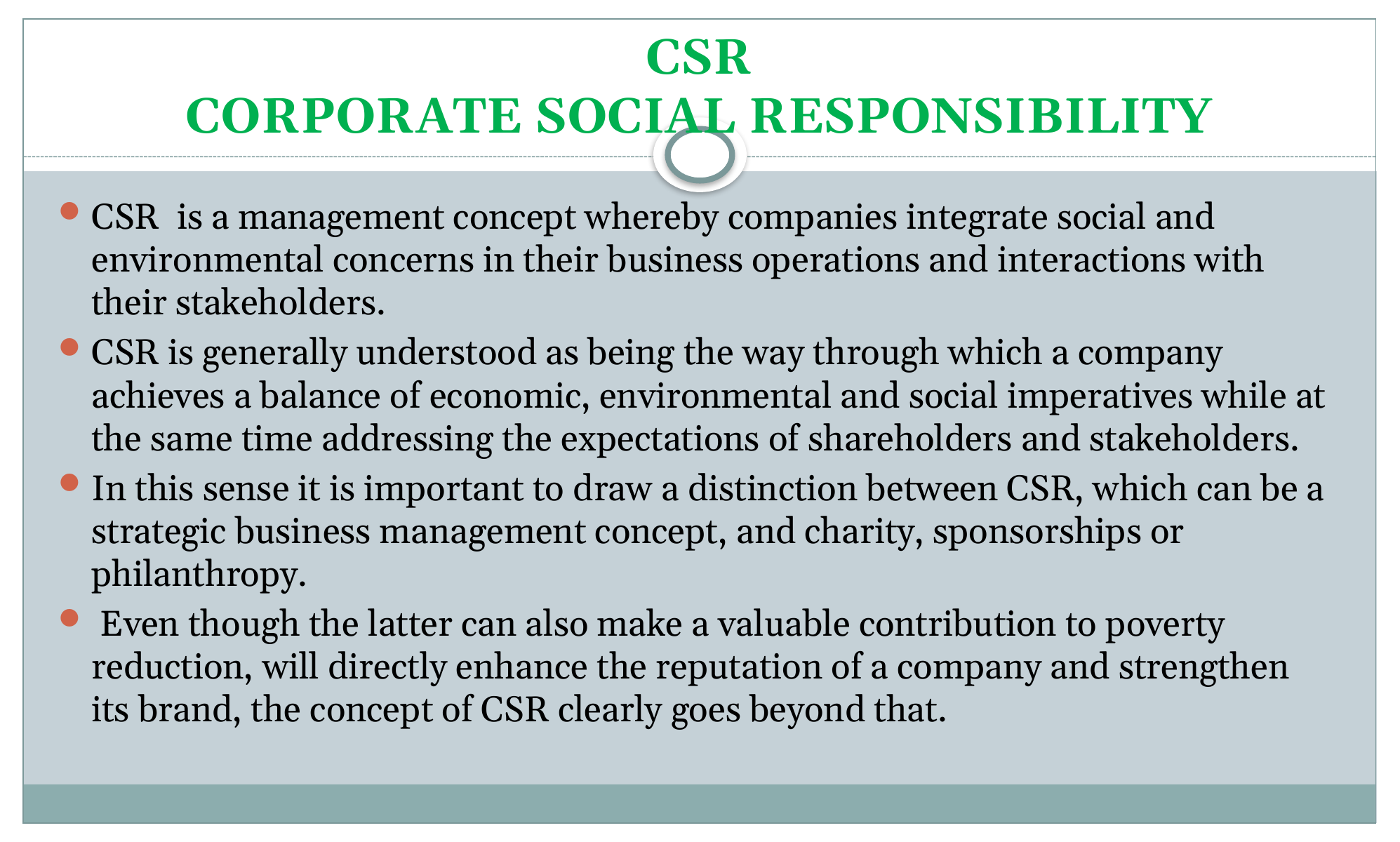

# CSR CORPORATE SOCIAL RESPONSIBILITY
CSR  is a management concept whereby companies integrate social and environmental concerns in their business operations and interactions with their stakeholders.
CSR is generally understood as being the way through which a company achieves a balance of economic, environmental and social imperatives while at the same time addressing the expectations of shareholders and stakeholders.
In this sense it is important to draw a distinction between CSR, which can be a strategic business management concept, and charity, sponsorships or philanthropy.
 Even though the latter can also make a valuable contribution to poverty reduction, will directly enhance the reputation of a company and strengthen its brand, the concept of CSR clearly goes beyond that.